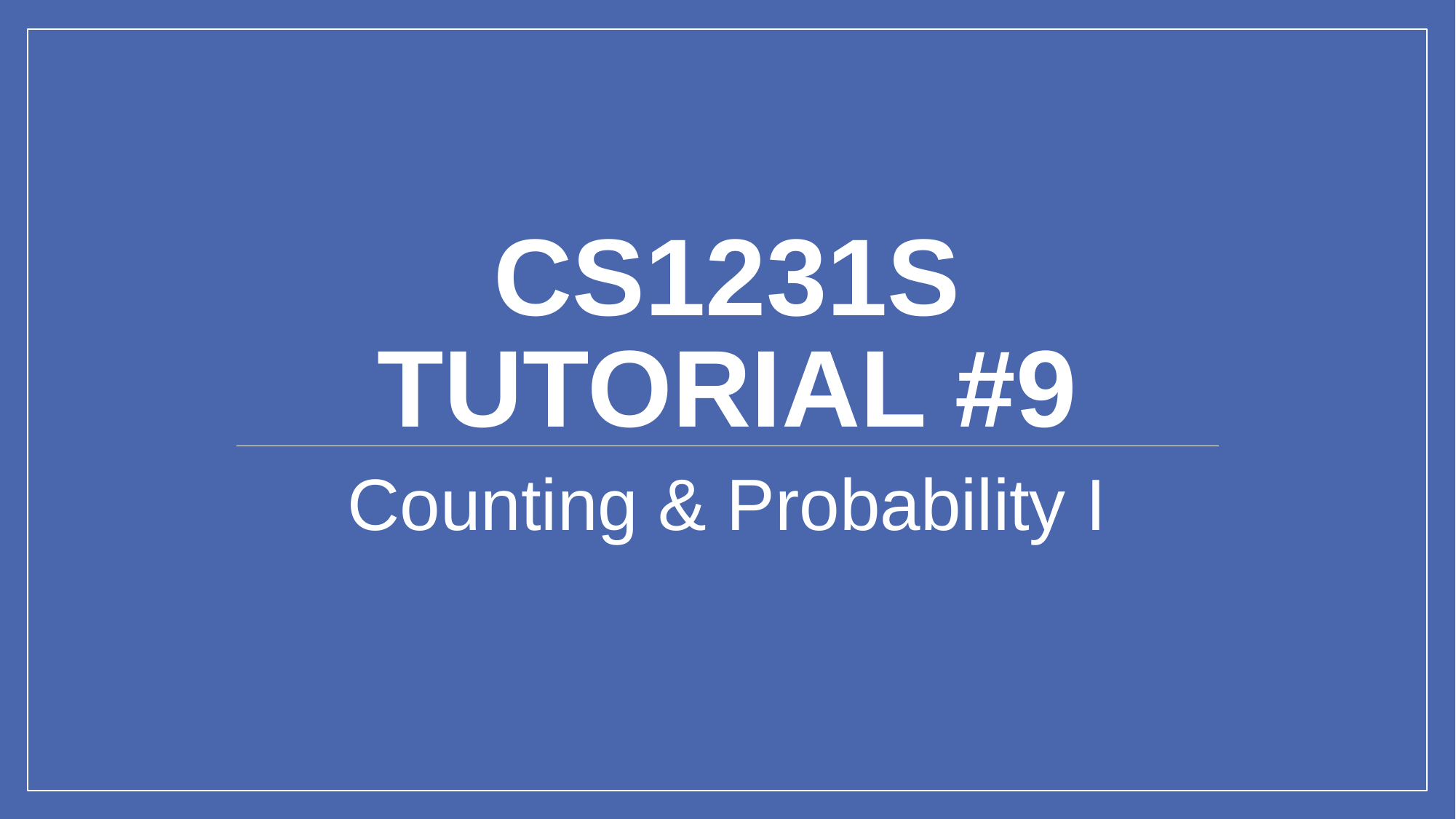

# Cs1231S tutorial #9
Counting & Probability I